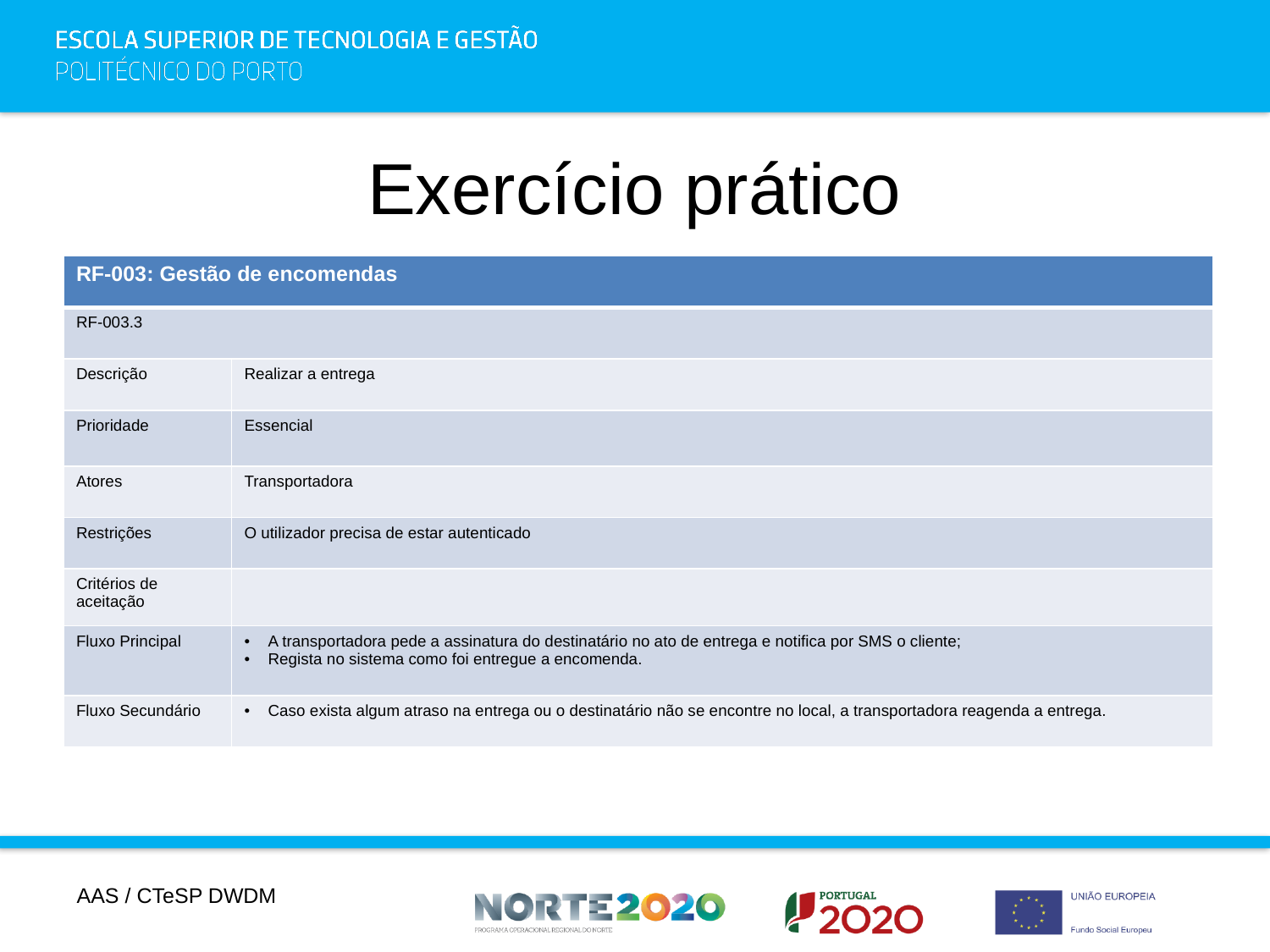

# Exercício prático
| RF-003: Gestão de encomendas |  |
| --- | --- |
| RF-003.3 |  |
| Descrição | Realizar a entrega |
| Prioridade | Essencial |
| Atores | Transportadora |
| Restrições | O utilizador precisa de estar autenticado |
| Critérios de aceitação |  |
| Fluxo Principal | A transportadora pede a assinatura do destinatário no ato de entrega e notifica por SMS o cliente; Regista no sistema como foi entregue a encomenda. |
| Fluxo Secundário | Caso exista algum atraso na entrega ou o destinatário não se encontre no local, a transportadora reagenda a entrega. |
AAS / CTeSP DWDM